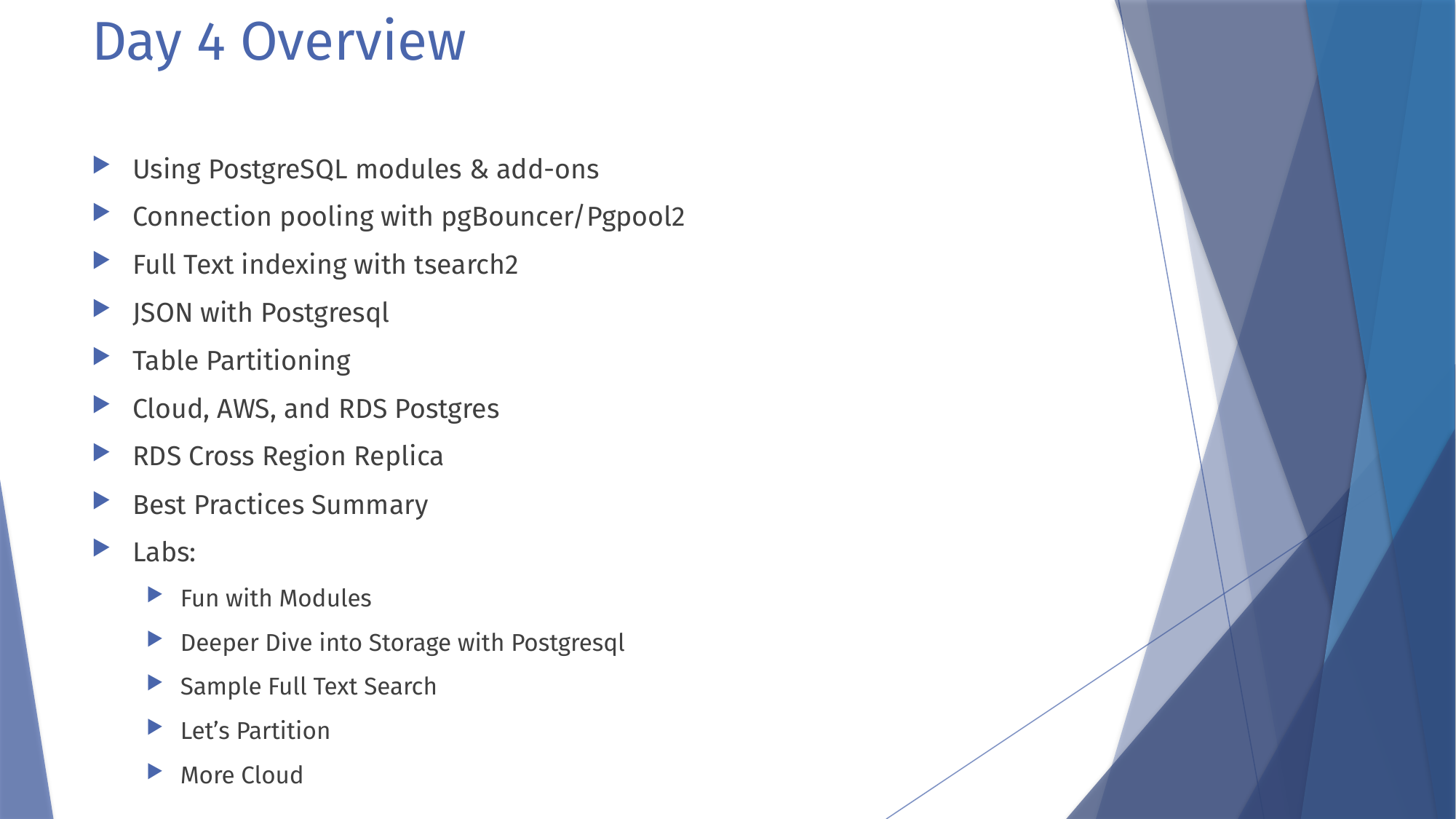

# Day 4 Overview
Using PostgreSQL modules & add-ons
Connection pooling with pgBouncer/Pgpool2
Full Text indexing with tsearch2
JSON with Postgresql
Table Partitioning
Cloud, AWS, and RDS Postgres
RDS Cross Region Replica
Best Practices Summary
Labs:
Fun with Modules
Deeper Dive into Storage with Postgresql
Sample Full Text Search
Let’s Partition
More Cloud